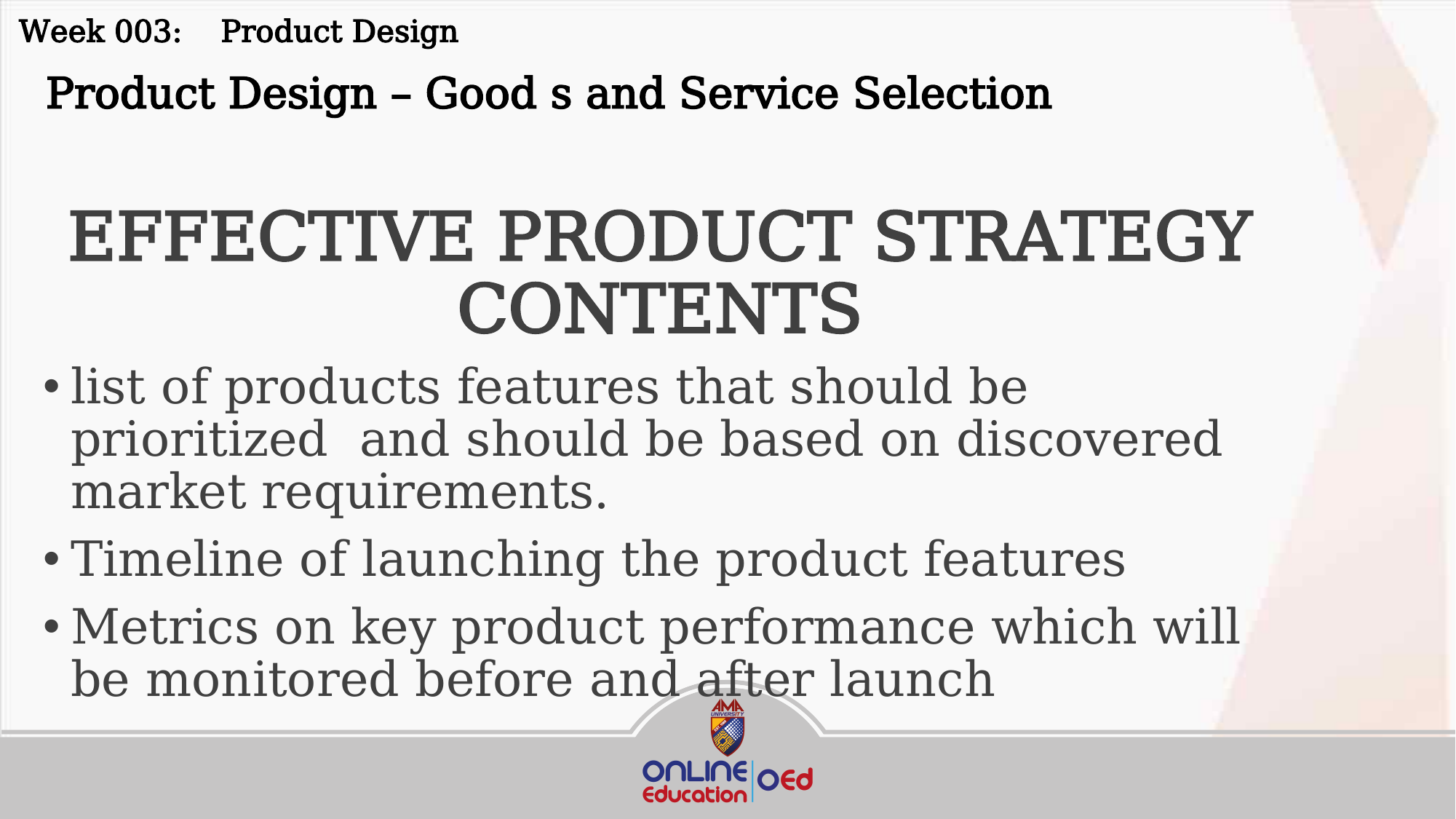

Week 003:    Product Design
  Product Design – Good s and Service Selection
EFFECTIVE PRODUCT STRATEGY CONTENTS
list of products features that should be prioritized  and should be based on discovered market requirements.
Timeline of launching the product features
Metrics on key product performance which will be monitored before and after launch